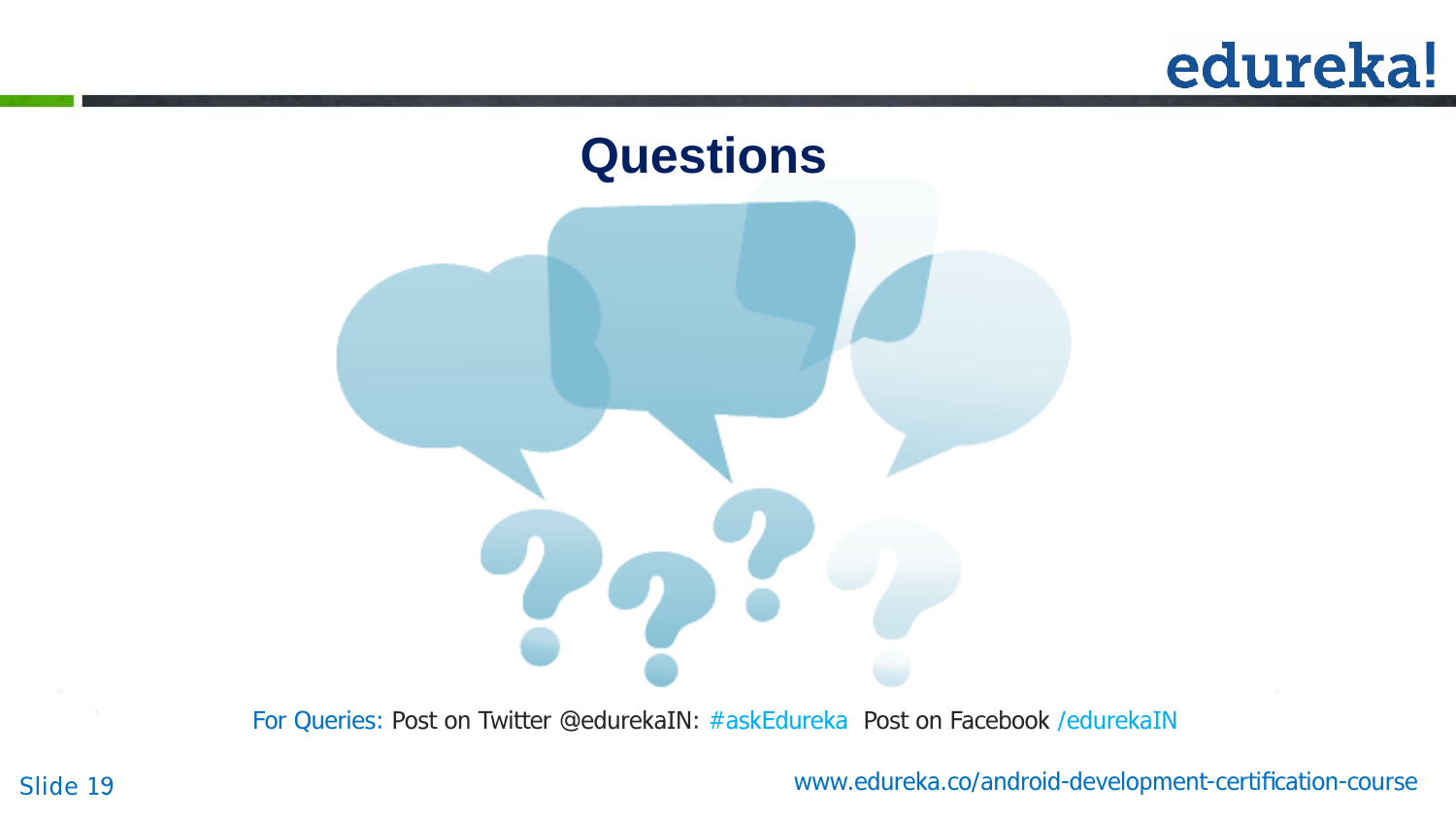

For Queries: Post on Twitter @edurekaIN: #askEdureka  Post on Facebook /edurekaIN